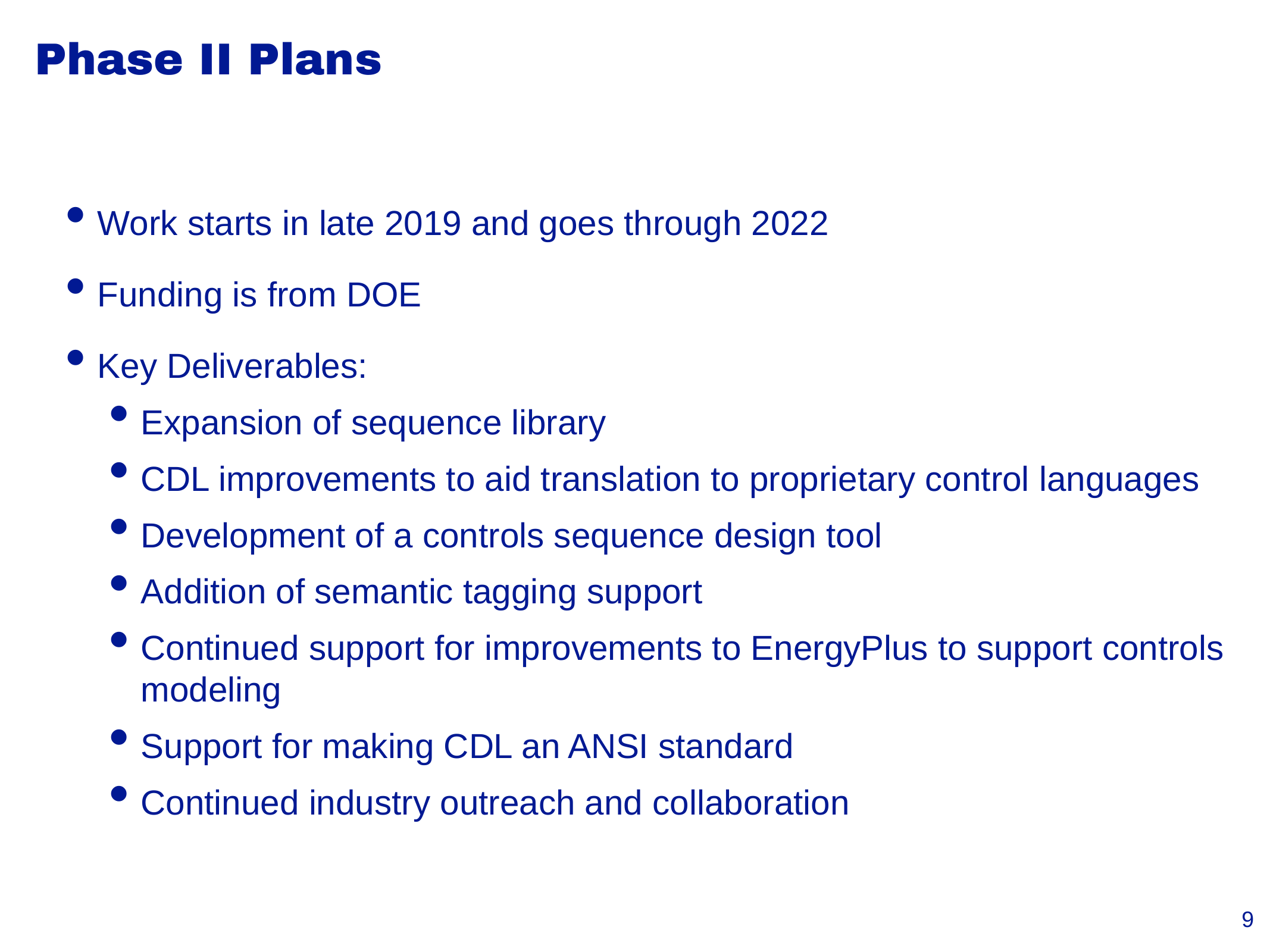

# Phase II Plans
Work starts in late 2019 and goes through 2022
Funding is from DOE
Key Deliverables:
Expansion of sequence library
CDL improvements to aid translation to proprietary control languages
Development of a controls sequence design tool
Addition of semantic tagging support
Continued support for improvements to EnergyPlus to support controls modeling
Support for making CDL an ANSI standard
Continued industry outreach and collaboration
9